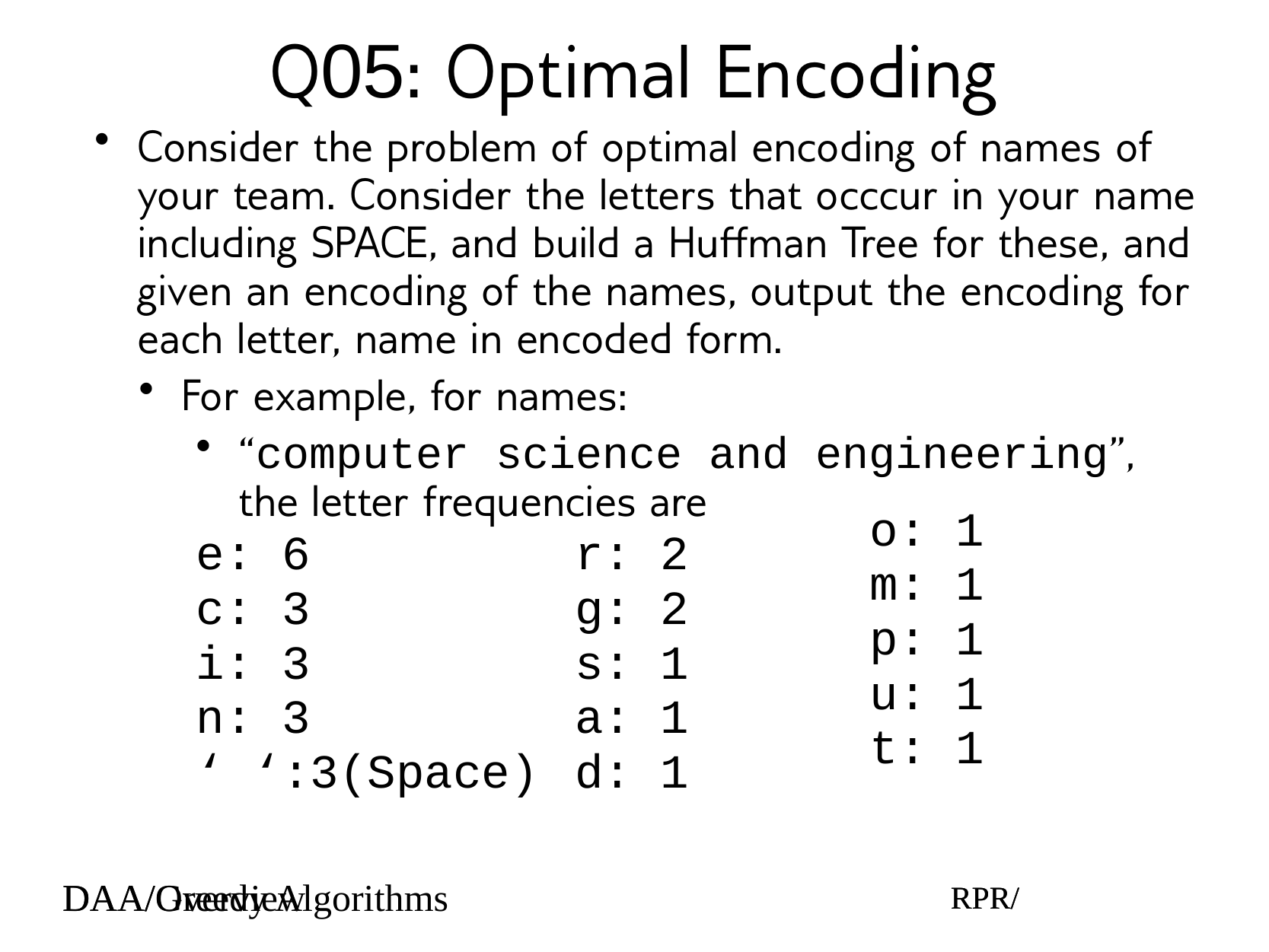

# Q05: Optimal Encoding
Consider the problem of optimal encoding of names of your team. Consider the letters that occcur in your name including SPACE, and build a Huffman Tree for these, and given an encoding of the names, output the encoding for each letter, name in encoded form.
For example, for names:
“computer science and engineering”, the letter frequencies are
r: 2
g: 2
s: 1
a: 1
d: 1
o: 1
m: 1
p: 1
u: 1
t: 1
e: 6
c: 3
i: 3
n: 3
‘ ‘:3(Space)
DAA/Greedy Algorithms
RPR/
14